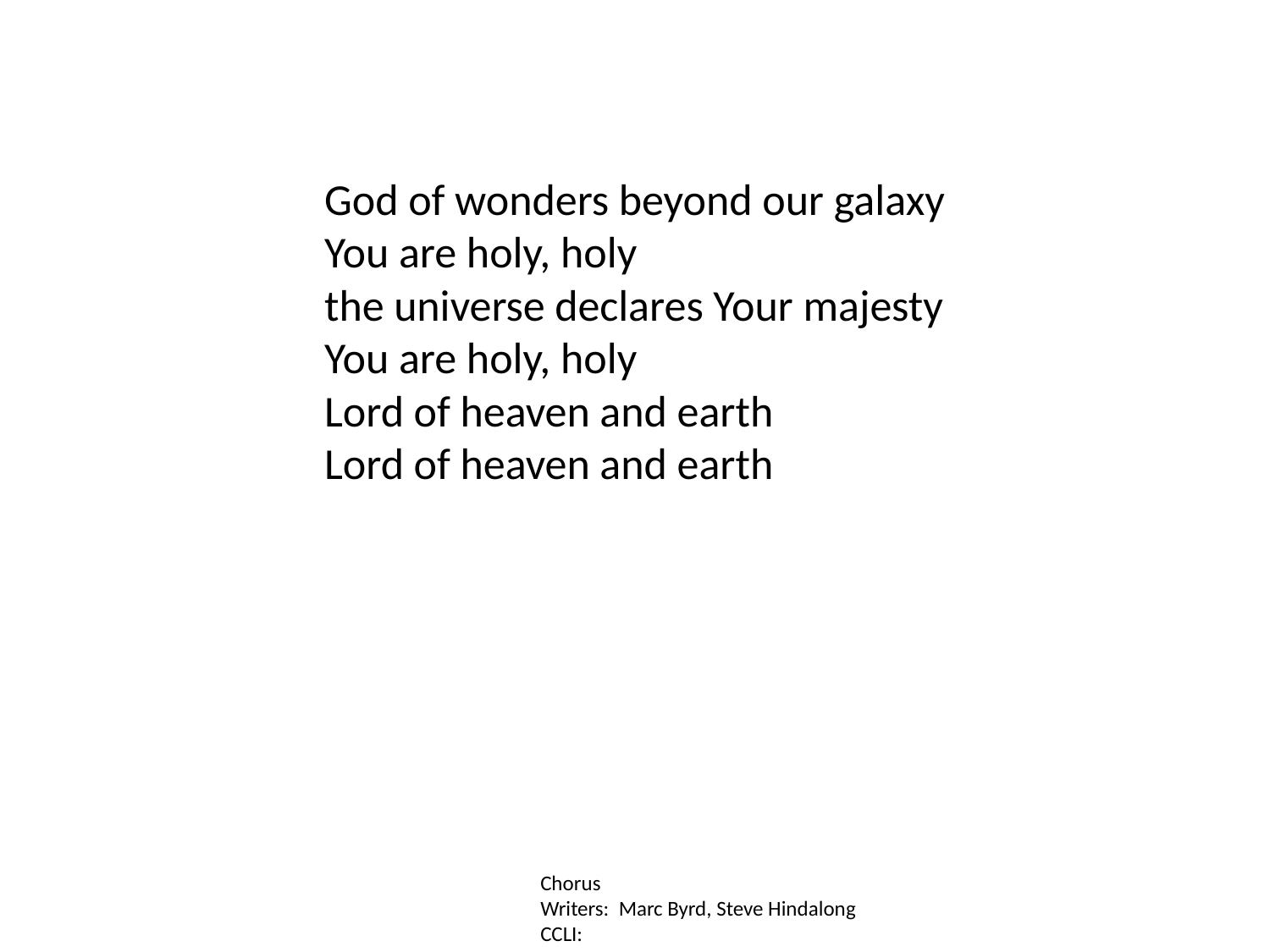

God of wonders beyond our galaxy
You are holy, holy
the universe declares Your majesty
You are holy, holy
Lord of heaven and earth
Lord of heaven and earth

Chorus
Writers:  Marc Byrd, Steve Hindalong
CCLI: